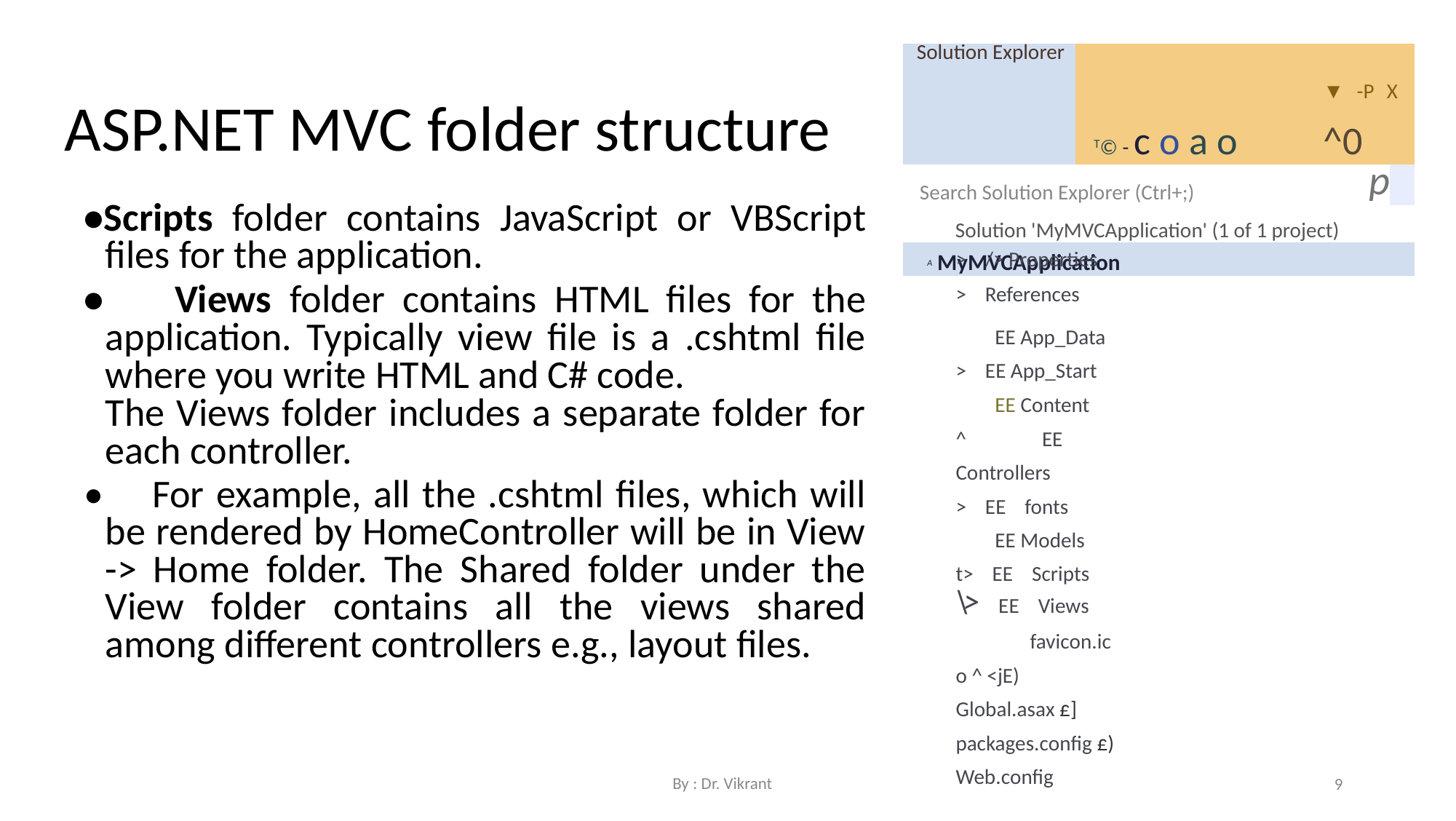

| Solution Explorer | T© - c o a o | ▼ -P X ^0 |  |
| --- | --- | --- | --- |
| Search Solution Explorer (Ctrl+;) |  | p |  |
| Solution 'MyMVCApplication' (1 of 1 project) |  |  |  |
| A MyMVCApplication |  |  |  |
ASP.NET MVC folder structure
•Scripts folder contains JavaScript or VBScript files for the application.
•    Views folder contains HTML files for the application. Typically view file is a .cshtml file where you write HTML and C# code.
The Views folder includes a separate folder for each controller.
•    For example, all the .cshtml files, which will be rendered by HomeController will be in View -> Home folder. The Shared folder under the View folder contains all the views shared among different controllers e.g., layout files.
>    /> Properties
>    References
EE App_Data
>    EE App_Start EE Content
^    EE    Controllers
>    EE    fonts
EE Models
t>    EE    Scripts
\>    EE    Views
favicon.ico ^ <jE) Global.asax £] packages.config £) Web.config
By : Dr. Vikrant
9